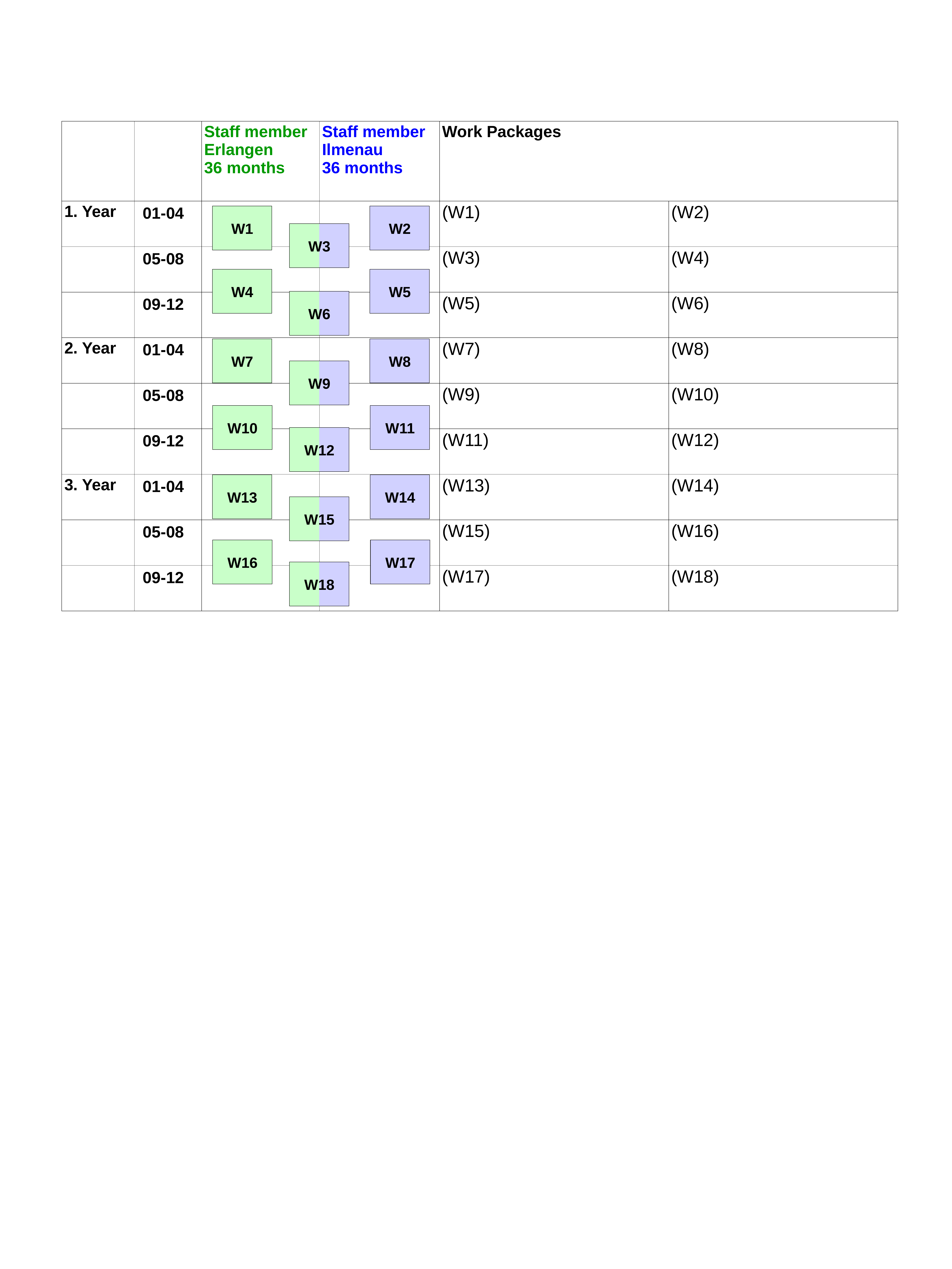

|  |  | Staff member Erlangen 36 months | Staff member Ilmenau 36 months | Work Packages |  |
| --- | --- | --- | --- | --- | --- |
| 1. Year | 01-04 |  |  | (W1) | (W2) |
|  | 05-08 |  |  | (W3) | (W4) |
|  | 09-12 |  |  | (W5) | (W6) |
| 2. Year | 01-04 |  |  | (W7) | (W8) |
|  | 05-08 |  |  | (W9) | (W10) |
|  | 09-12 |  |  | (W11) | (W12) |
| 3. Year | 01-04 |  |  | (W13) | (W14) |
|  | 05-08 |  |  | (W15) | (W16) |
|  | 09-12 |  |  | (W17) | (W18) |
W1
W2
W3

W4
W5
W6

W7
W8
W9

W10
W11
W12

W13
W14
W15

W16
W17
W18